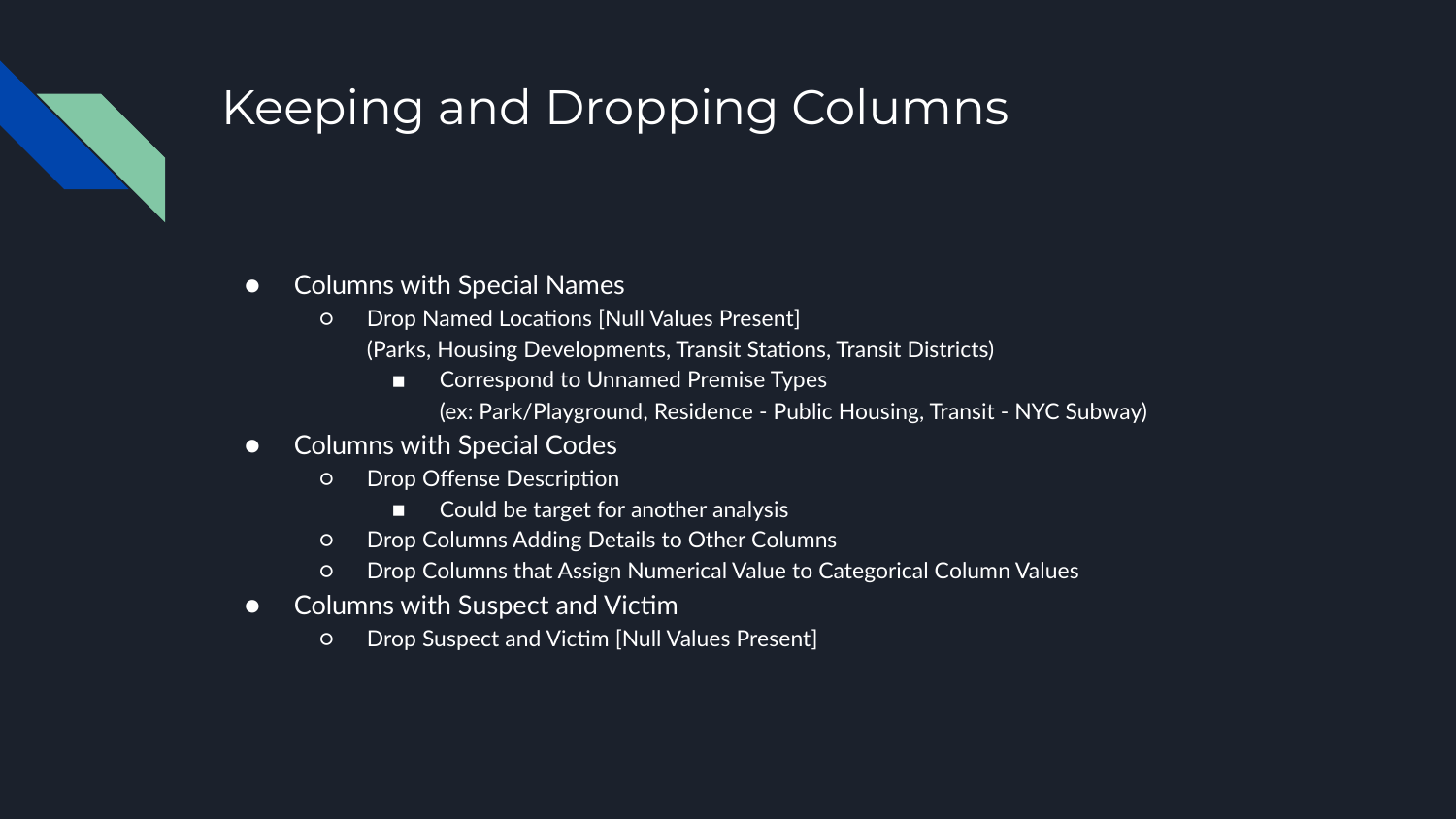

# Keeping and Dropping Columns
Columns with Special Names
Drop Named Locations [Null Values Present]
(Parks, Housing Developments, Transit Stations, Transit Districts)
Correspond to Unnamed Premise Types
(ex: Park/Playground, Residence - Public Housing, Transit - NYC Subway)
Columns with Special Codes
Drop Offense Description
Could be target for another analysis
Drop Columns Adding Details to Other Columns
Drop Columns that Assign Numerical Value to Categorical Column Values
Columns with Suspect and Victim
Drop Suspect and Victim [Null Values Present]